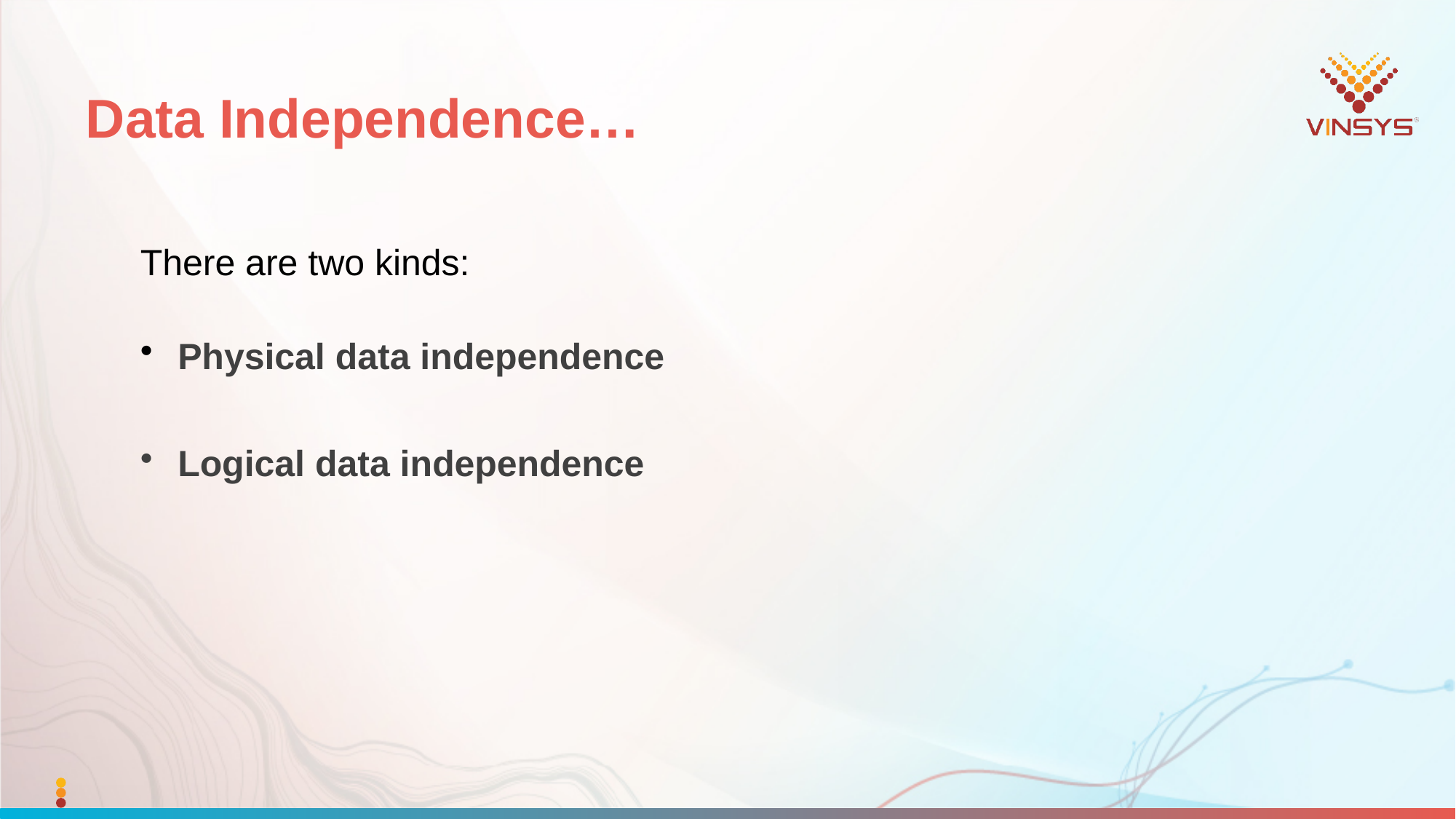

# Data Independence…

There are two kinds:

 Physical data independence

 Logical data independence